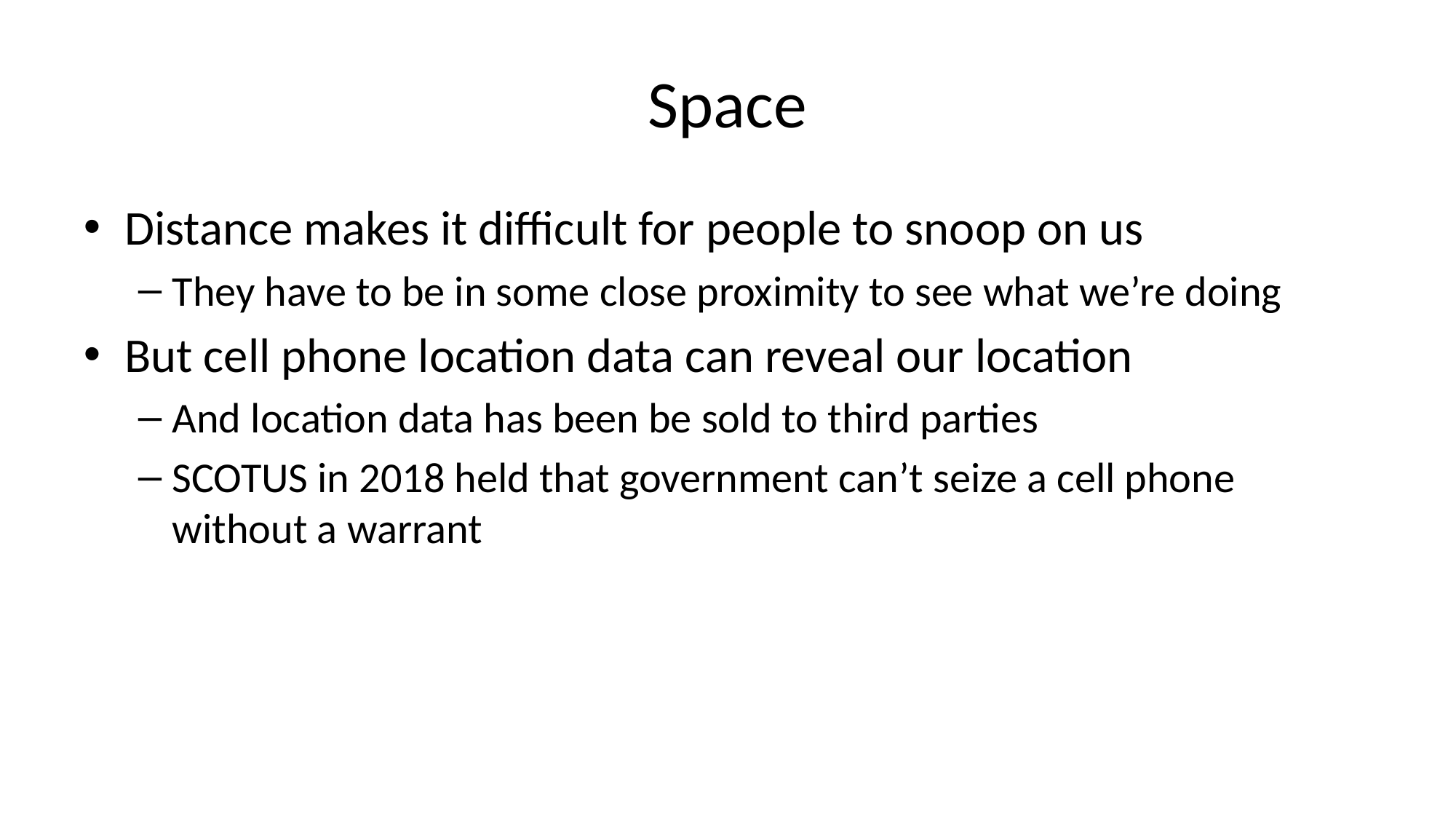

# Space
Distance makes it difficult for people to snoop on us
They have to be in some close proximity to see what we’re doing
But cell phone location data can reveal our location
And location data has been be sold to third parties
SCOTUS in 2018 held that government can’t seize a cell phone without a warrant